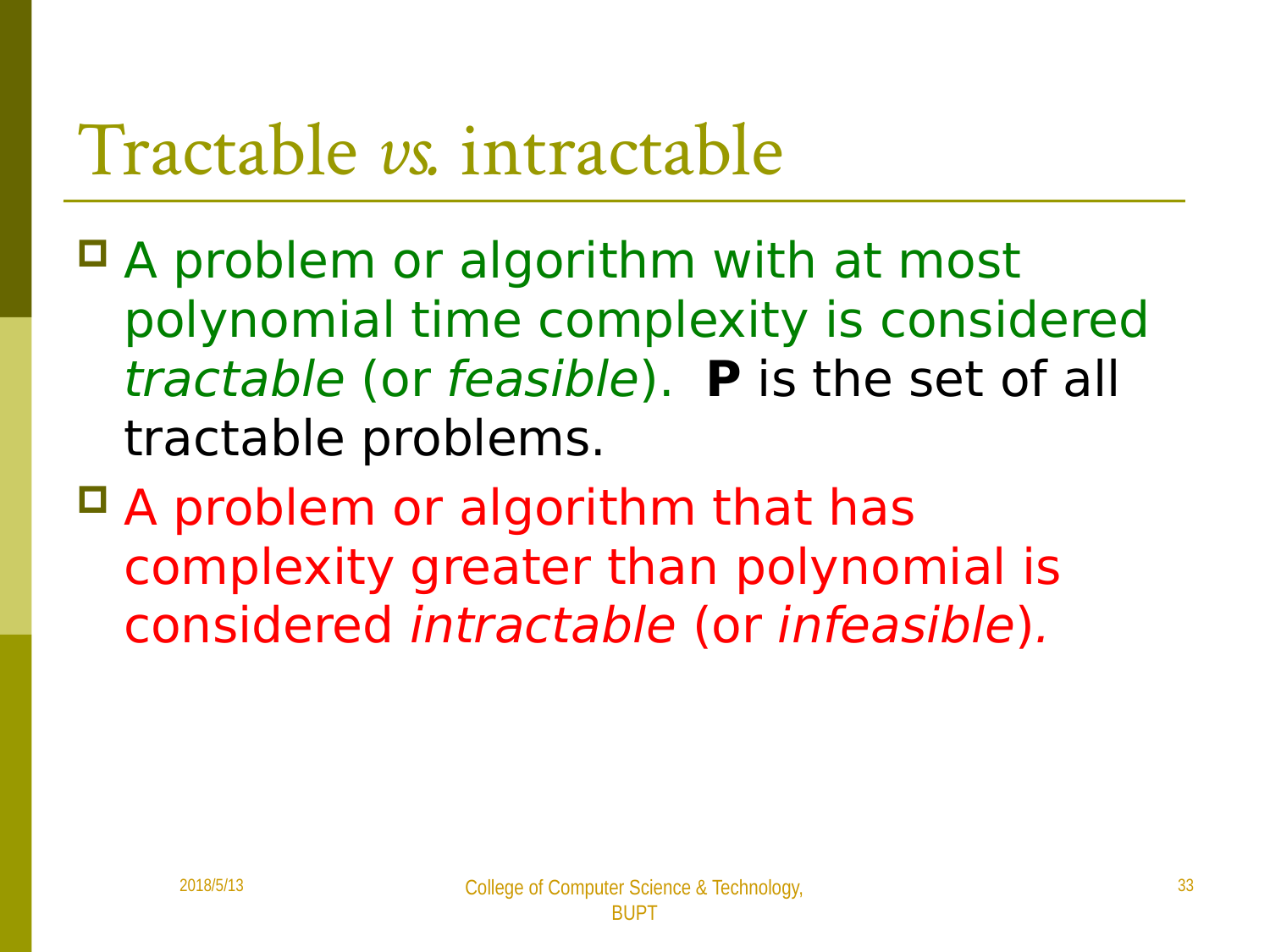

# Tractable vs. intractable
A problem or algorithm with at most polynomial time complexity is considered tractable (or feasible).  P is the set of all tractable problems.
A problem or algorithm that has complexity greater than polynomial is considered intractable (or infeasible).
33
2018/5/13
College of Computer Science & Technology, BUPT